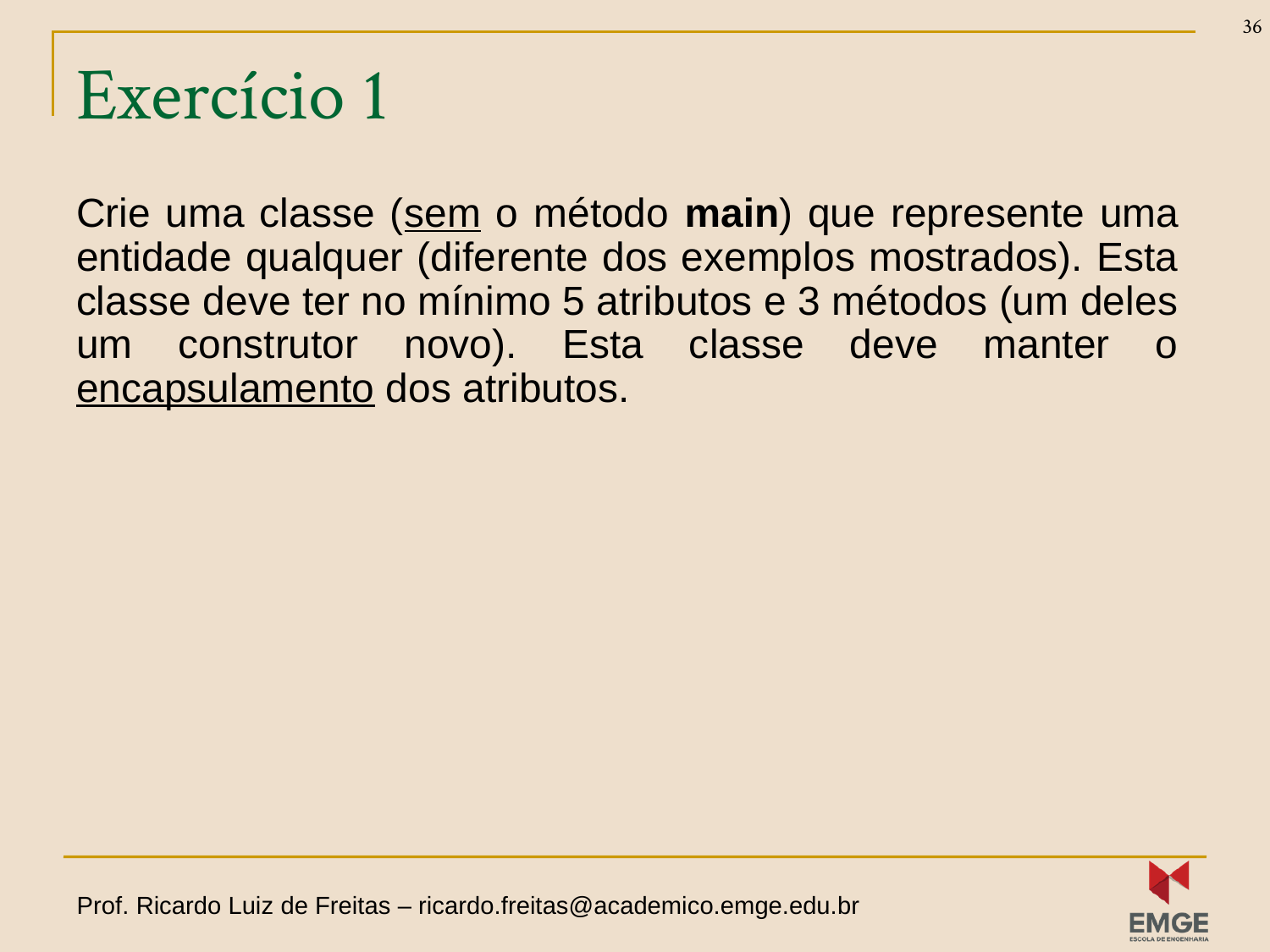

36
# Exercício 1
Crie uma classe (sem o método main) que represente uma entidade qualquer (diferente dos exemplos mostrados). Esta classe deve ter no mínimo 5 atributos e 3 métodos (um deles um construtor novo). Esta classe deve manter o encapsulamento dos atributos.